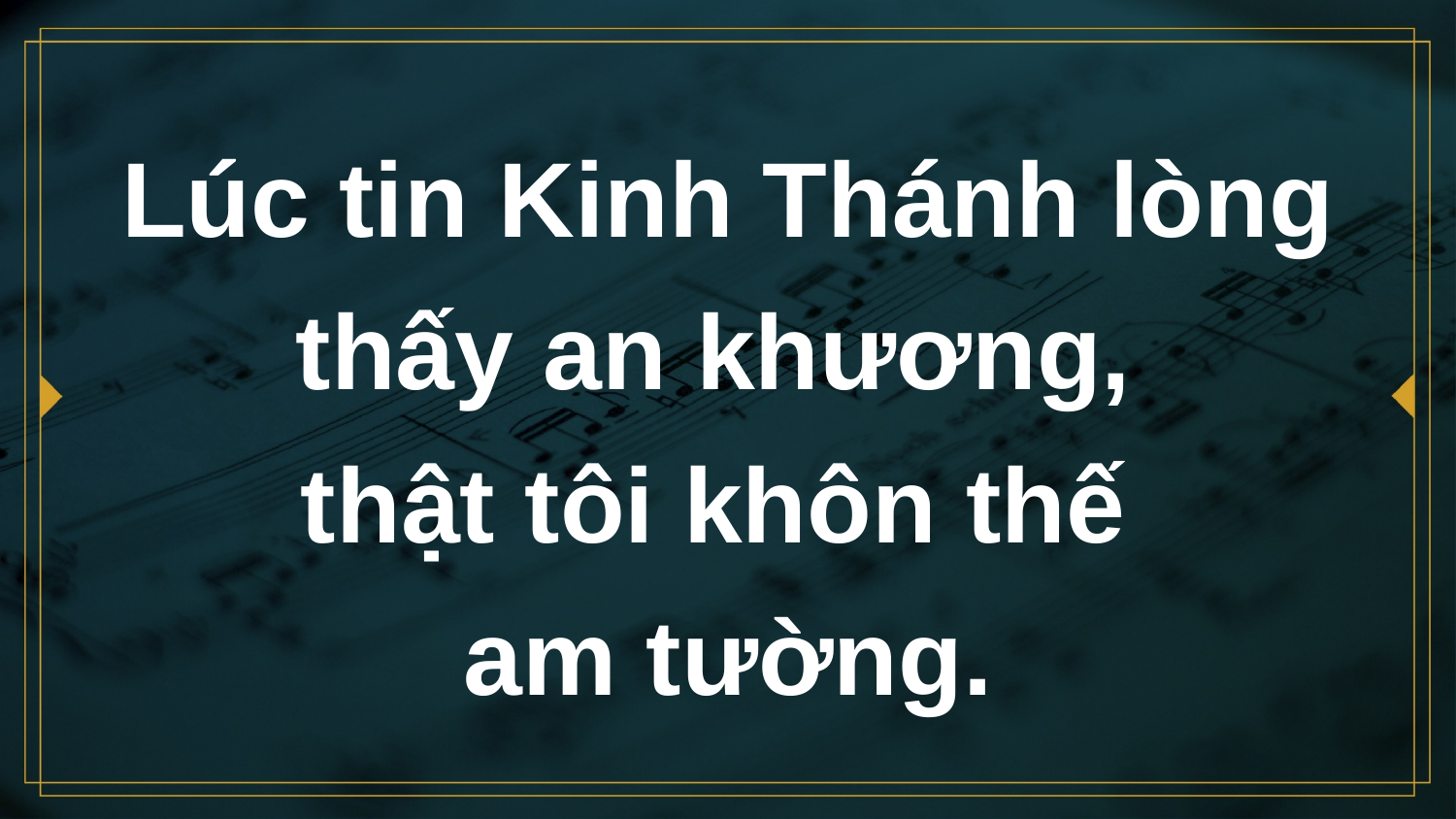

# Lúc tin Kinh Thánh lòng thấy an khương, thật tôi khôn thế am tường.